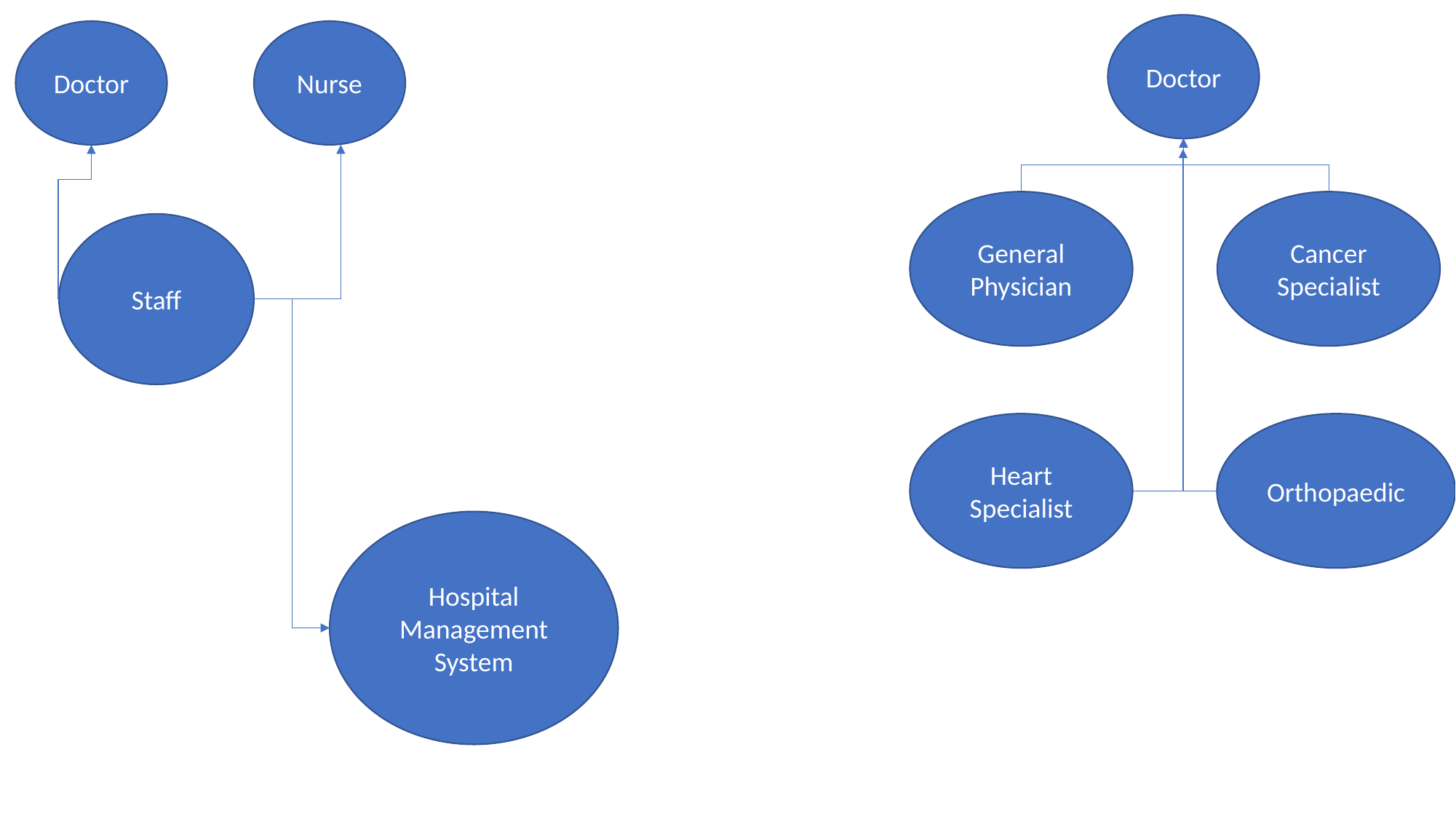

Doctor
Doctor
Nurse
General
Physician
Cancer Specialist
Staff
Heart Specialist
Orthopaedic
Hospital
Management
System